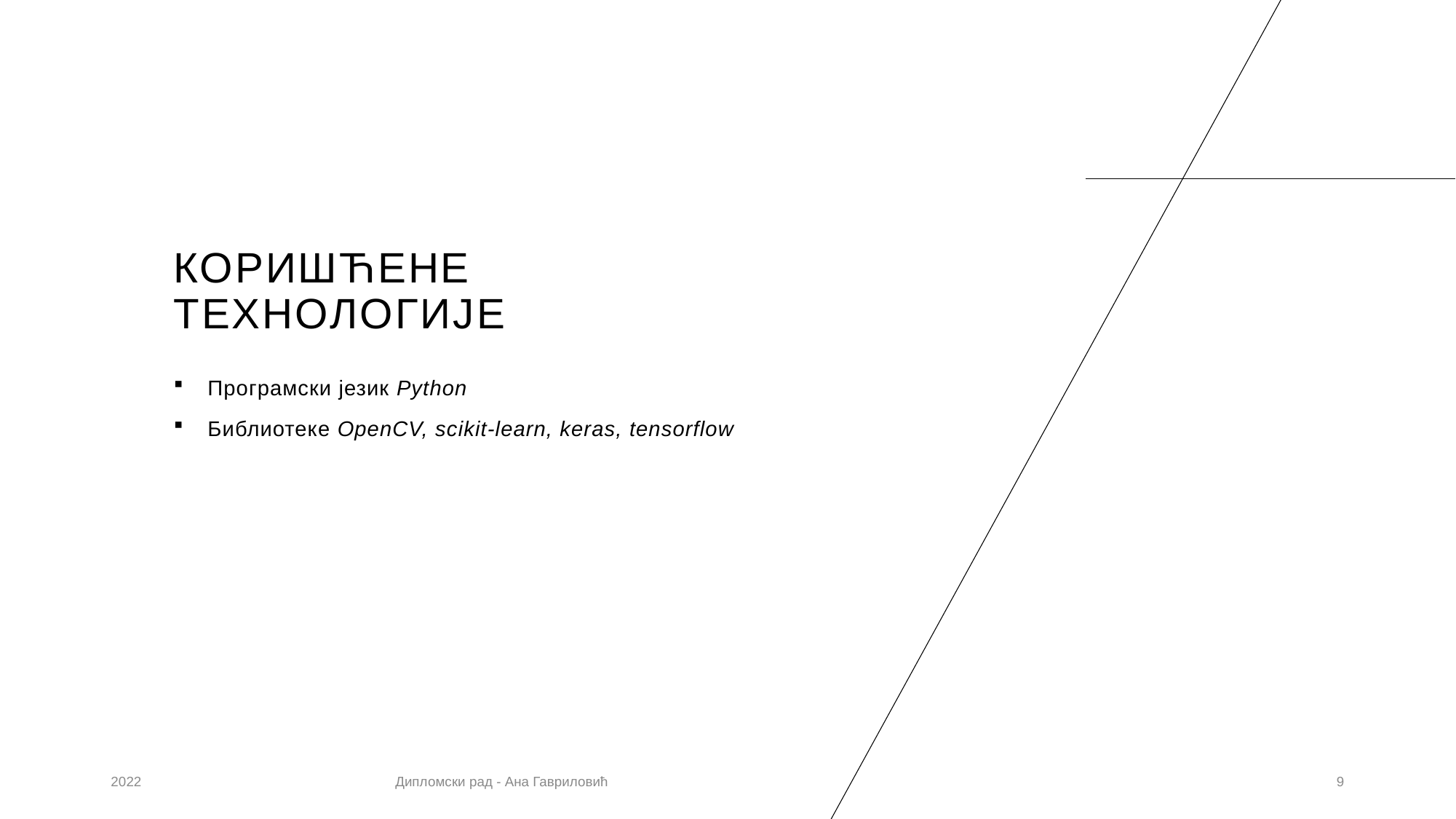

# Коришћене технологије
Програмски језик Python
Библиотеке OpenCV, scikit-learn, keras, tensorflow
2022
Дипломски рад - Ана Гавриловић
9